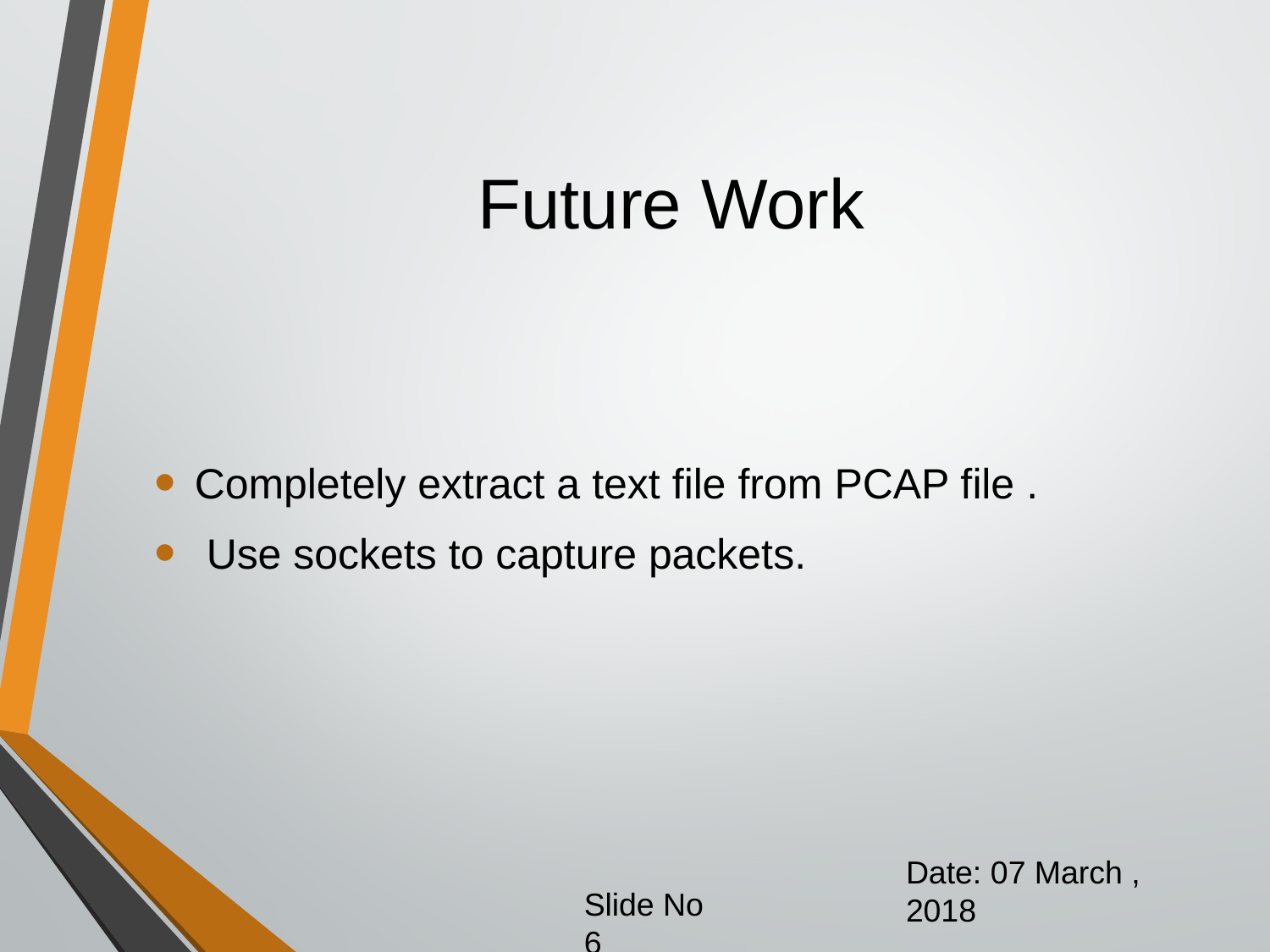

# Future Work
Completely extract a text file from PCAP file .
 Use sockets to capture packets.
Date: 07 March , 2018
Slide No  6